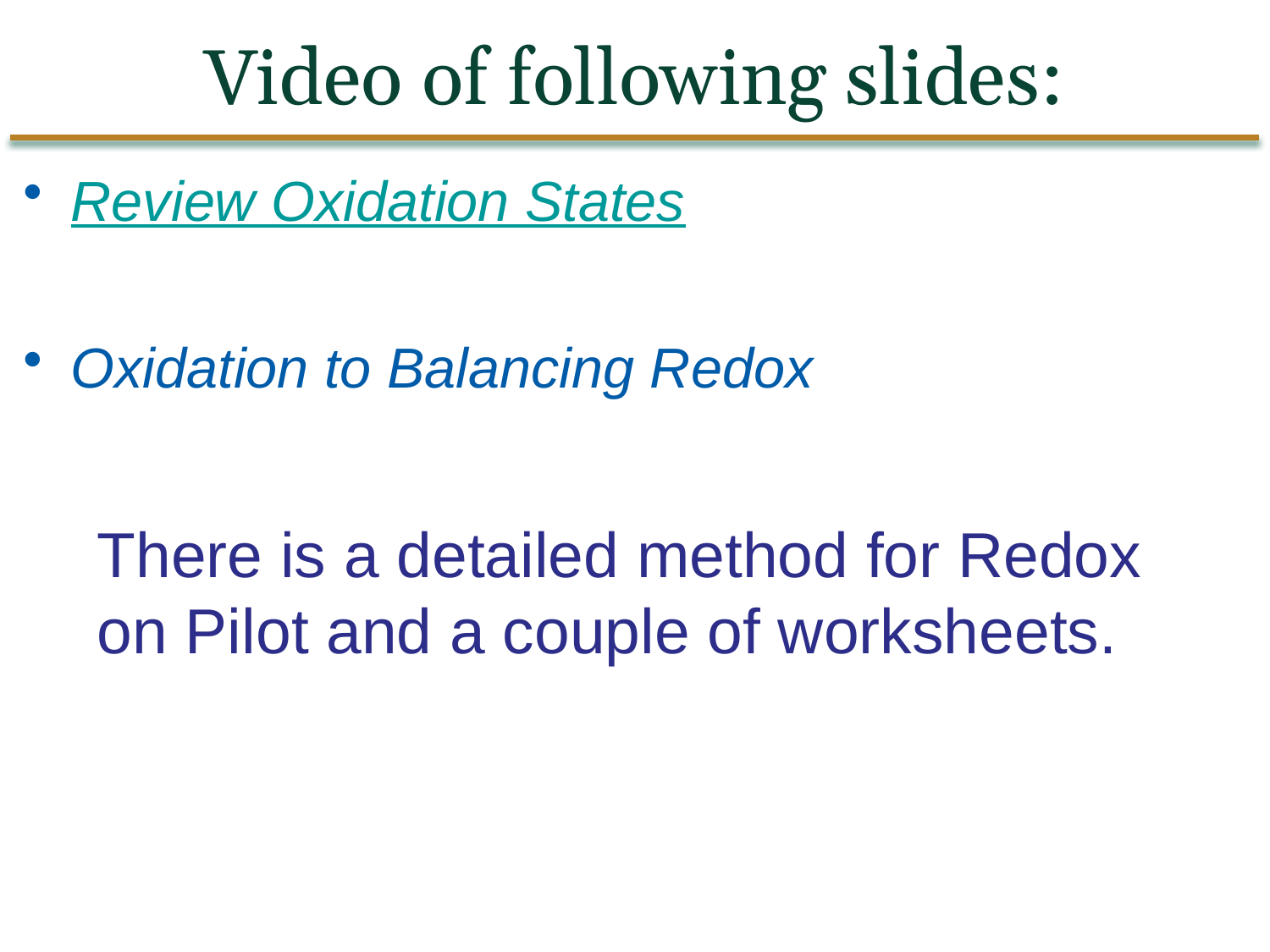

Video of following slides:
Review Oxidation States

Oxidation to Balancing Redox

There is a detailed method for Redox on Pilot and a couple of worksheets.